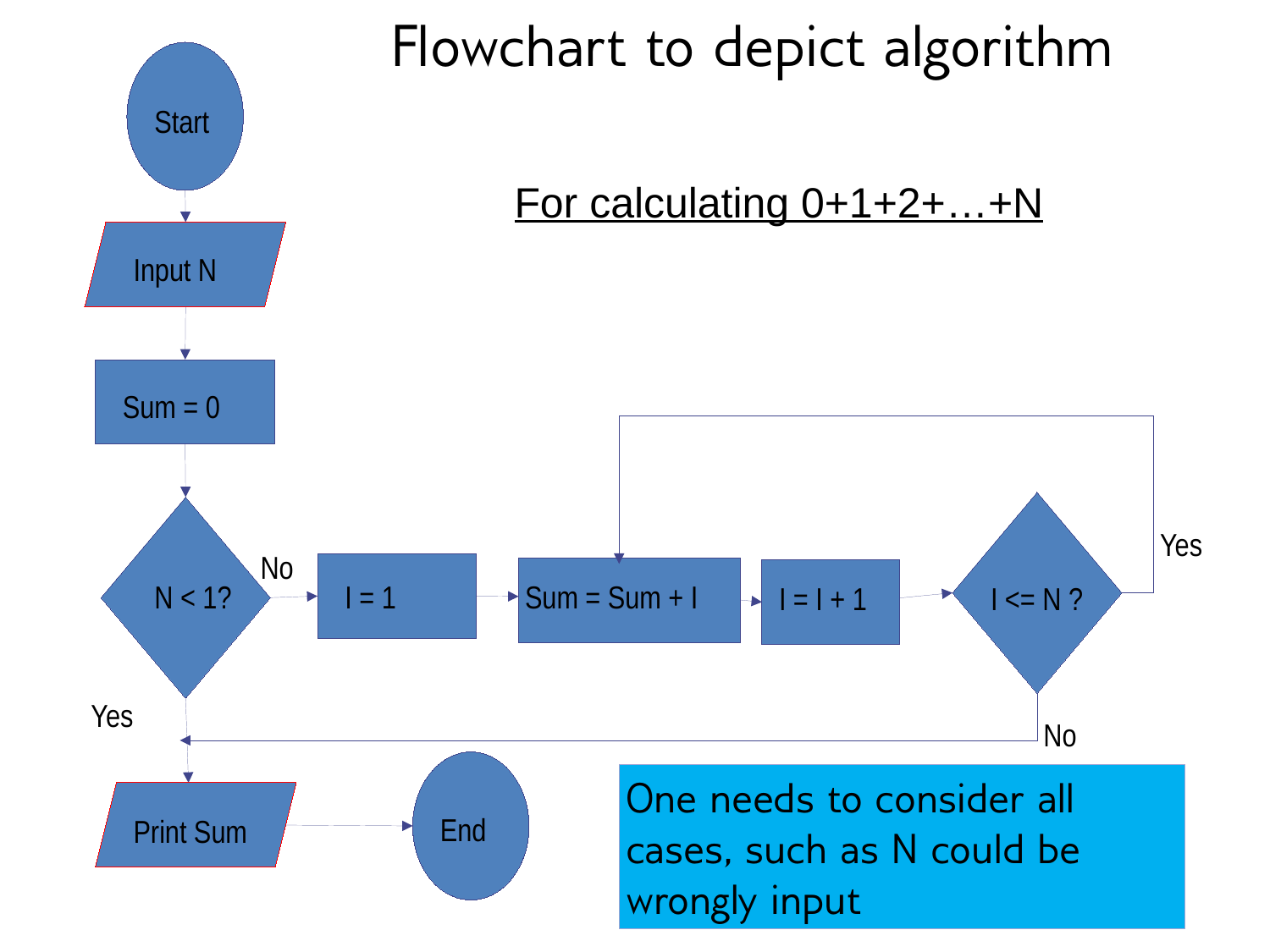

# Flowchart to depict algorithm

Start
For calculating 0+1+2+…+N

Input N

Sum = 0

Yes
No

N < 1?
I = 1
Sum = Sum + I
I = I + 1
I <= N ?
Yes

No

One needs to consider all cases, such as N could be wrongly input

End
Print Sum